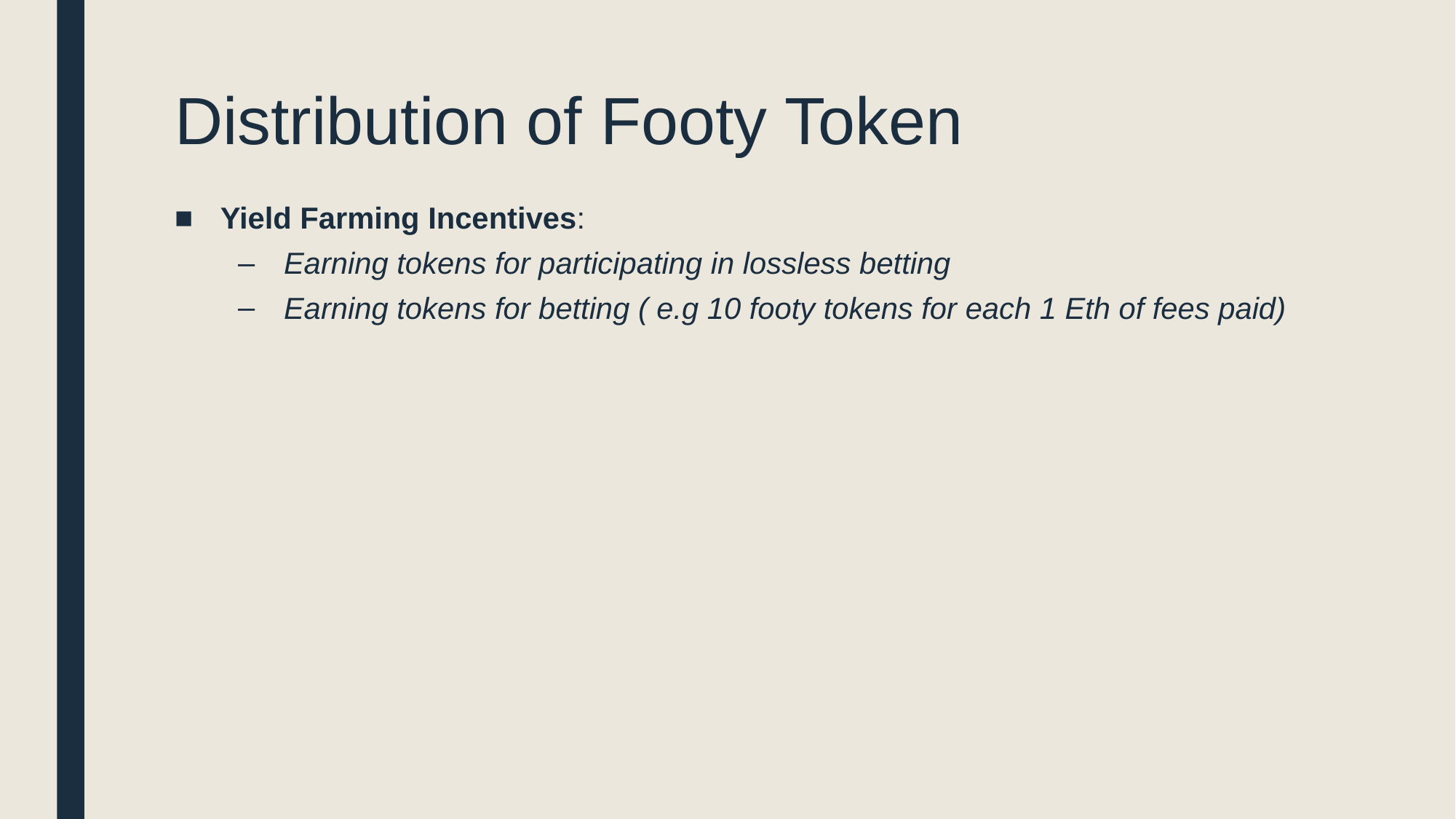

# Distribution of Footy Token
Yield Farming Incentives:
Earning tokens for participating in lossless betting
Earning tokens for betting ( e.g 10 footy tokens for each 1 Eth of fees paid)